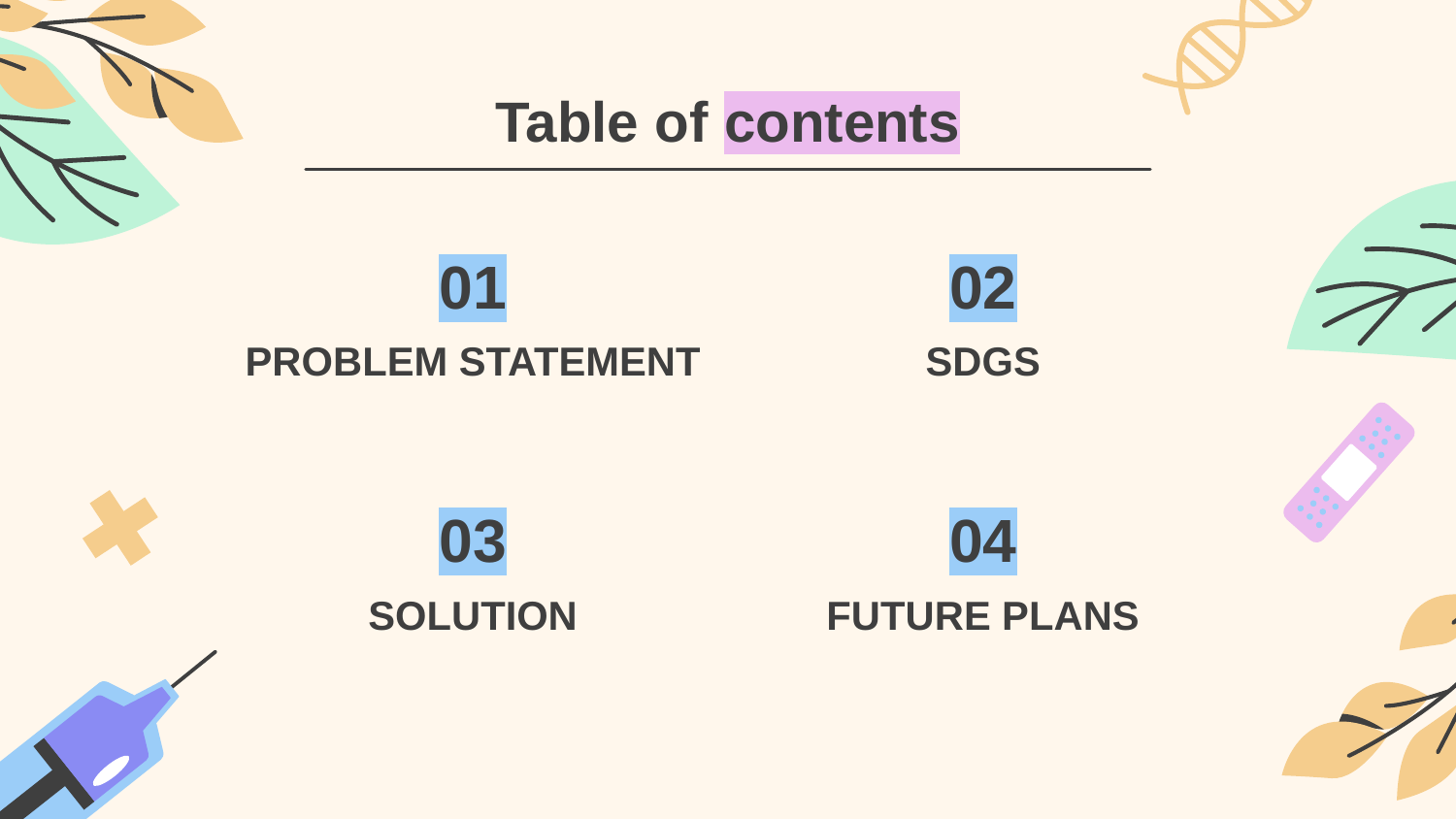

Table of contents
# 01
02
PROBLEM STATEMENT
SDGS
03
04
SOLUTION
FUTURE PLANS